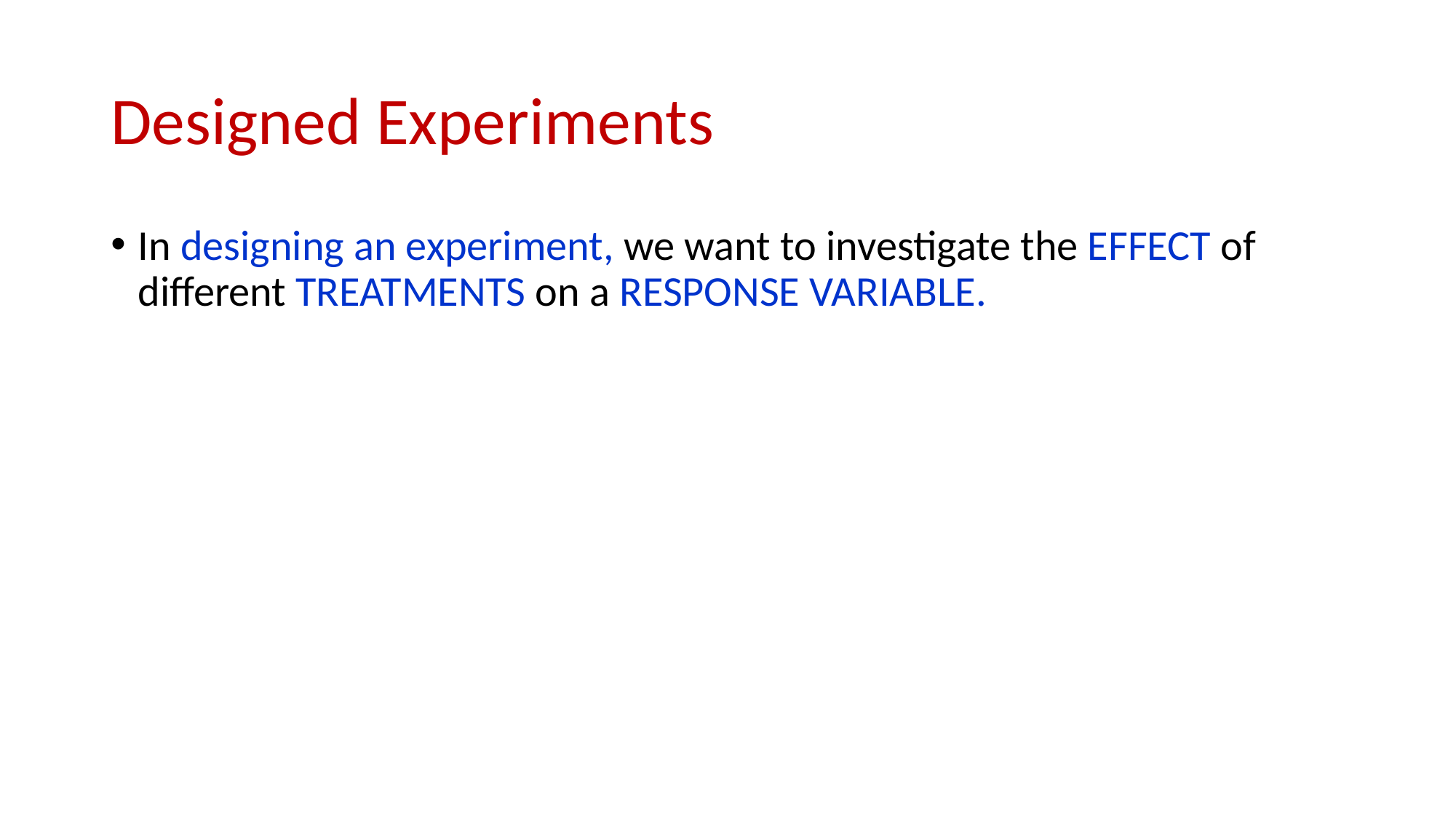

# Designed Experiments
In designing an experiment, we want to investigate the EFFECT of different TREATMENTS on a RESPONSE VARIABLE.